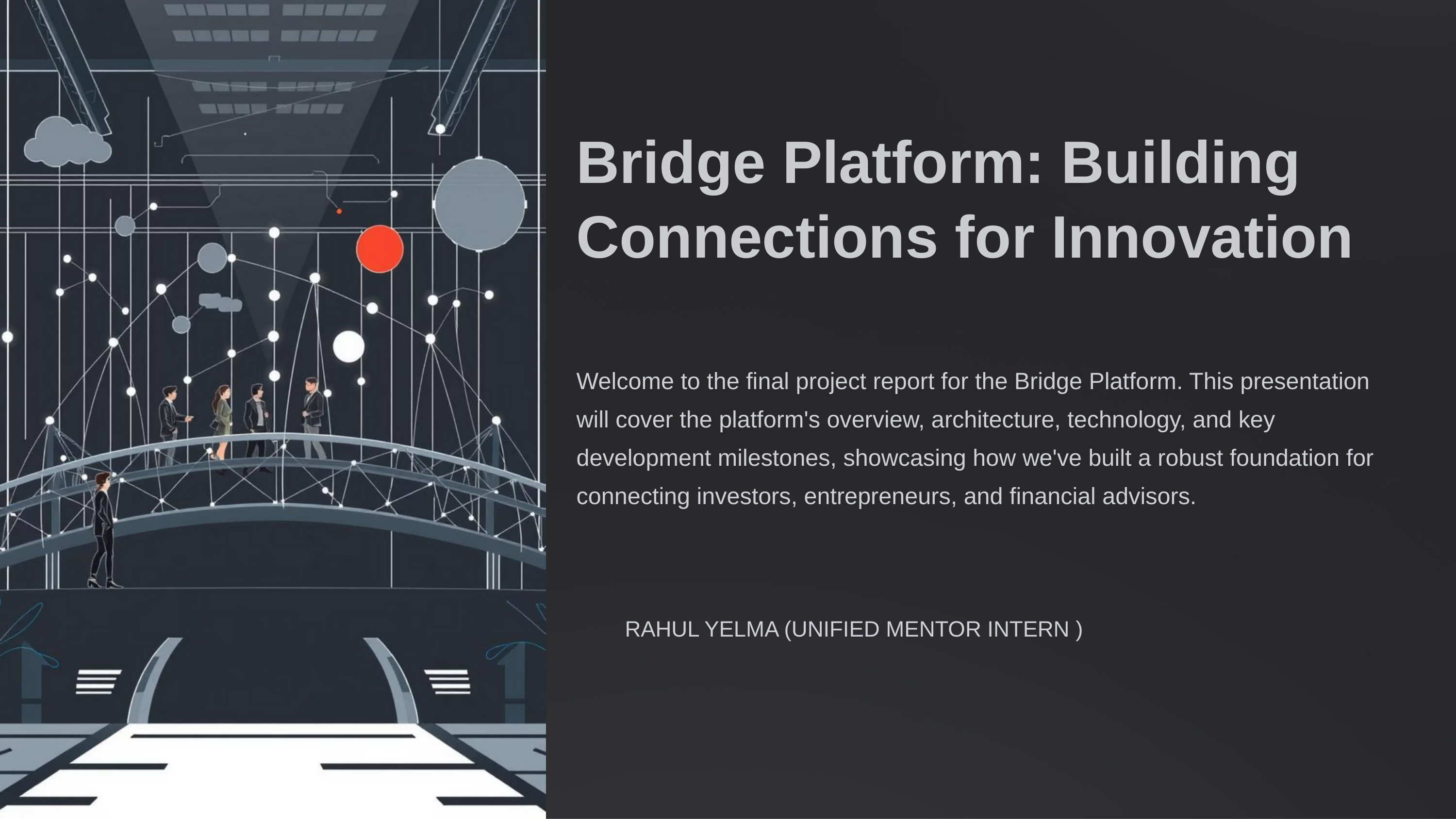

Bridge Platform: Building Connections for Innovation
Welcome to the final project report for the Bridge Platform. This presentation will cover the platform's overview, architecture, technology, and key development milestones, showcasing how we've built a robust foundation for connecting investors, entrepreneurs, and financial advisors.
RAHUL YELMA (UNIFIED MENTOR INTERN )